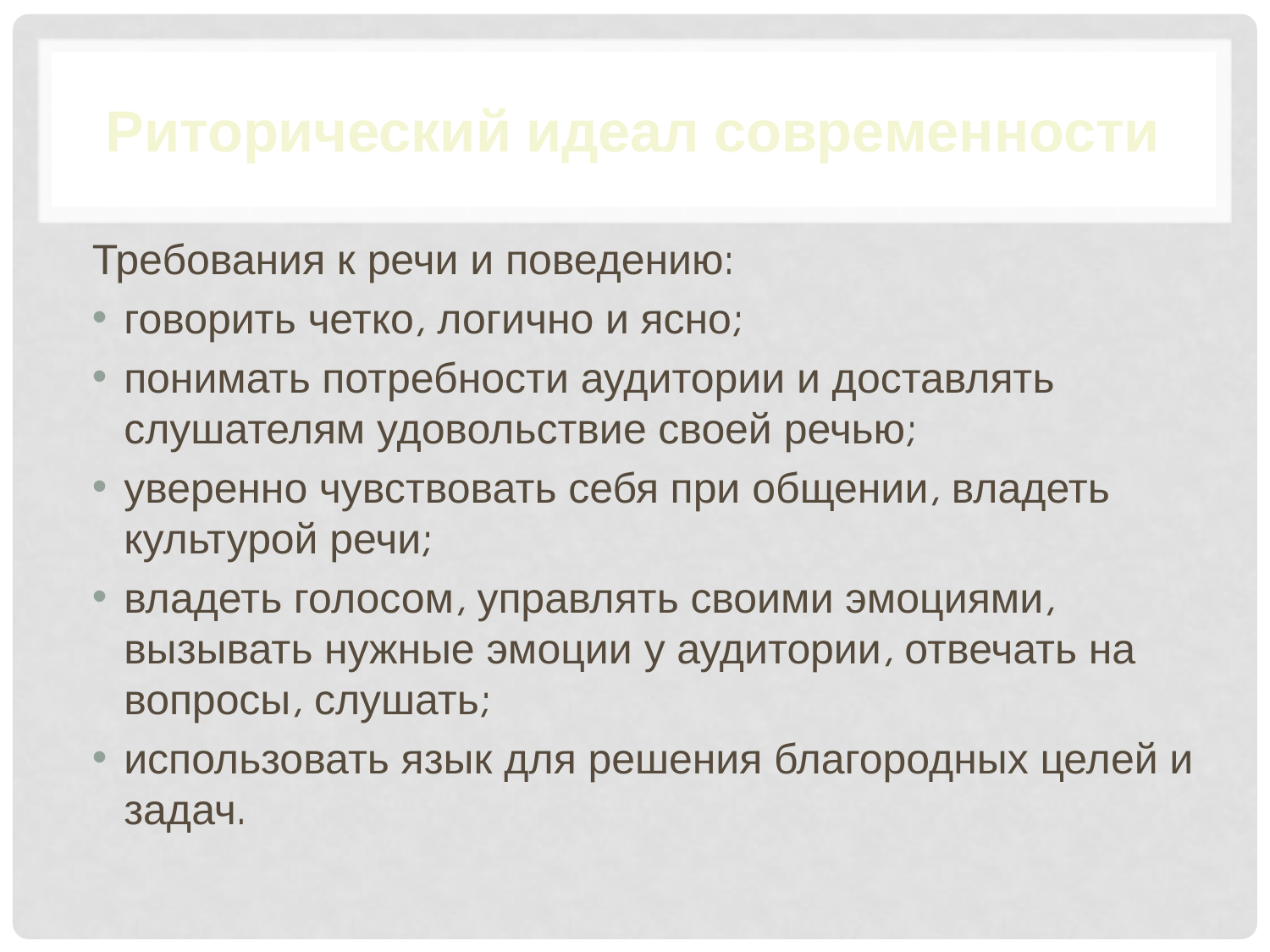

# Риторический идеал современности
Требования к речи и поведению:
говорить четко, логично и ясно;
понимать потребности аудитории и доставлять слушателям удовольствие своей речью;
уверенно чувствовать себя при общении, владеть культурой речи;
владеть голосом, управлять своими эмоциями, вызывать нужные эмоции у аудитории, отвечать на вопросы, слушать;
использовать язык для решения благородных целей и задач.